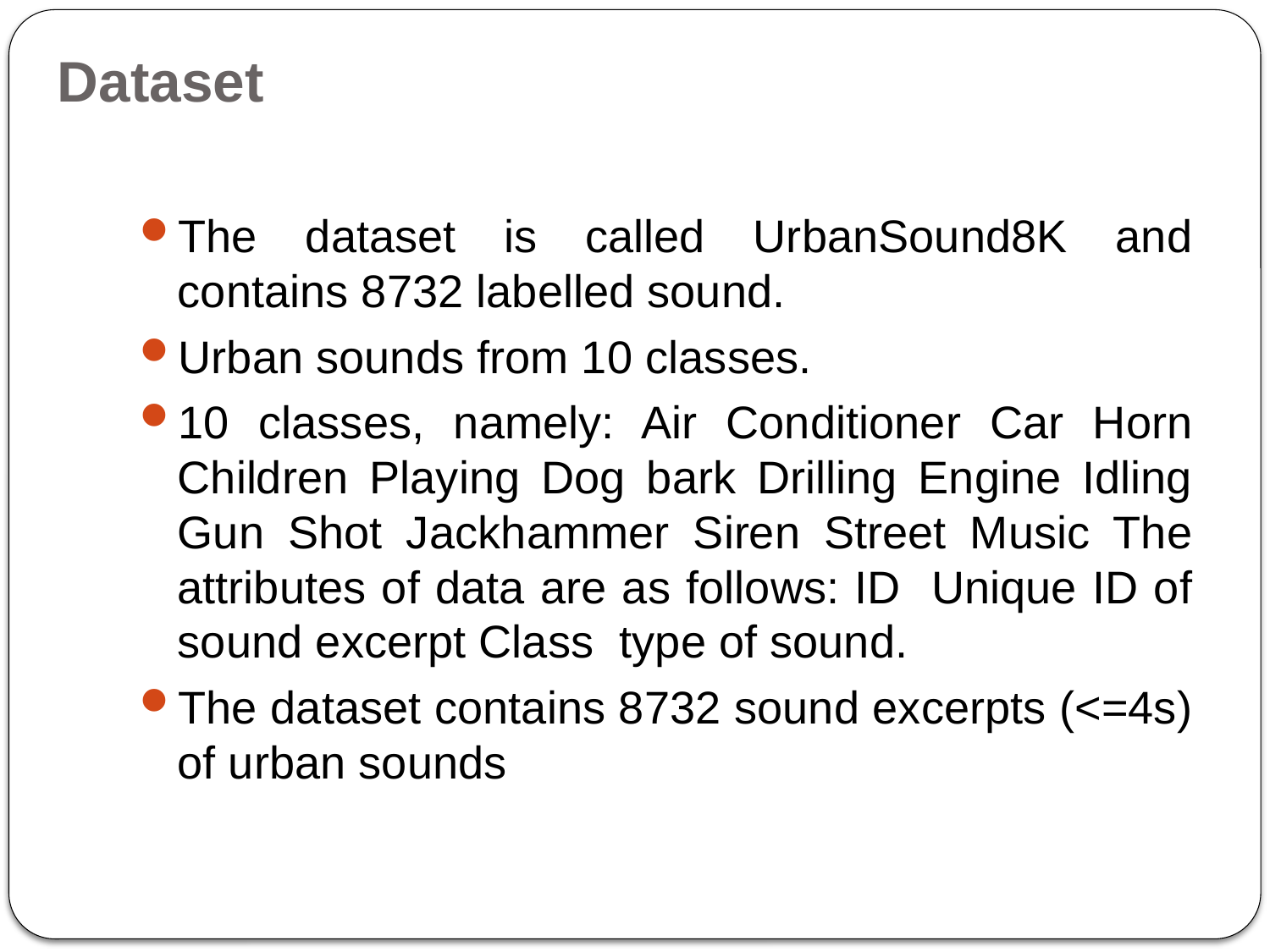

# Dataset
The dataset is called UrbanSound8K and contains 8732 labelled sound.
Urban sounds from 10 classes.
10 classes, namely: Air Conditioner Car Horn Children Playing Dog bark Drilling Engine Idling Gun Shot Jackhammer Siren Street Music The attributes of data are as follows: ID  Unique ID of sound excerpt Class  type of sound.
The dataset contains 8732 sound excerpts (<=4s) of urban sounds